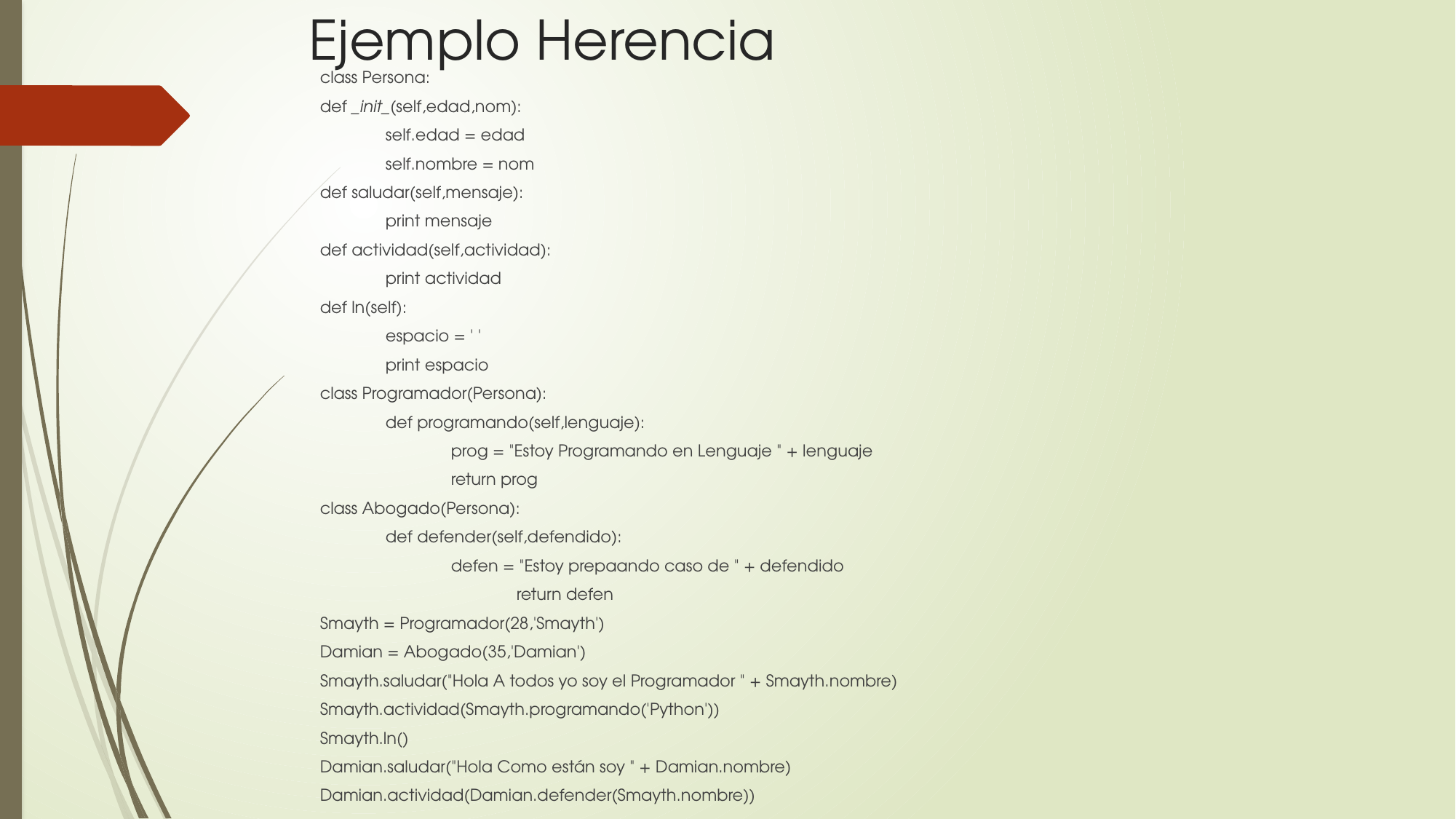

# Ejemplo Herencia
class Persona:
def _init_(self,edad,nom):
	self.edad = edad
	self.nombre = nom
def saludar(self,mensaje):
	print mensaje
def actividad(self,actividad):
	print actividad
def ln(self):
	espacio = ' '
	print espacio
class Programador(Persona):
	def programando(self,lenguaje):
		prog = "Estoy Programando en Lenguaje " + lenguaje
		return prog
class Abogado(Persona):
	def defender(self,defendido):
		defen = "Estoy prepaando caso de " + defendido
			return defen
Smayth = Programador(28,'Smayth')
Damian = Abogado(35,'Damian')
Smayth.saludar("Hola A todos yo soy el Programador " + Smayth.nombre)
Smayth.actividad(Smayth.programando('Python'))
Smayth.ln()
Damian.saludar("Hola Como están soy " + Damian.nombre)
Damian.actividad(Damian.defender(Smayth.nombre))﻿